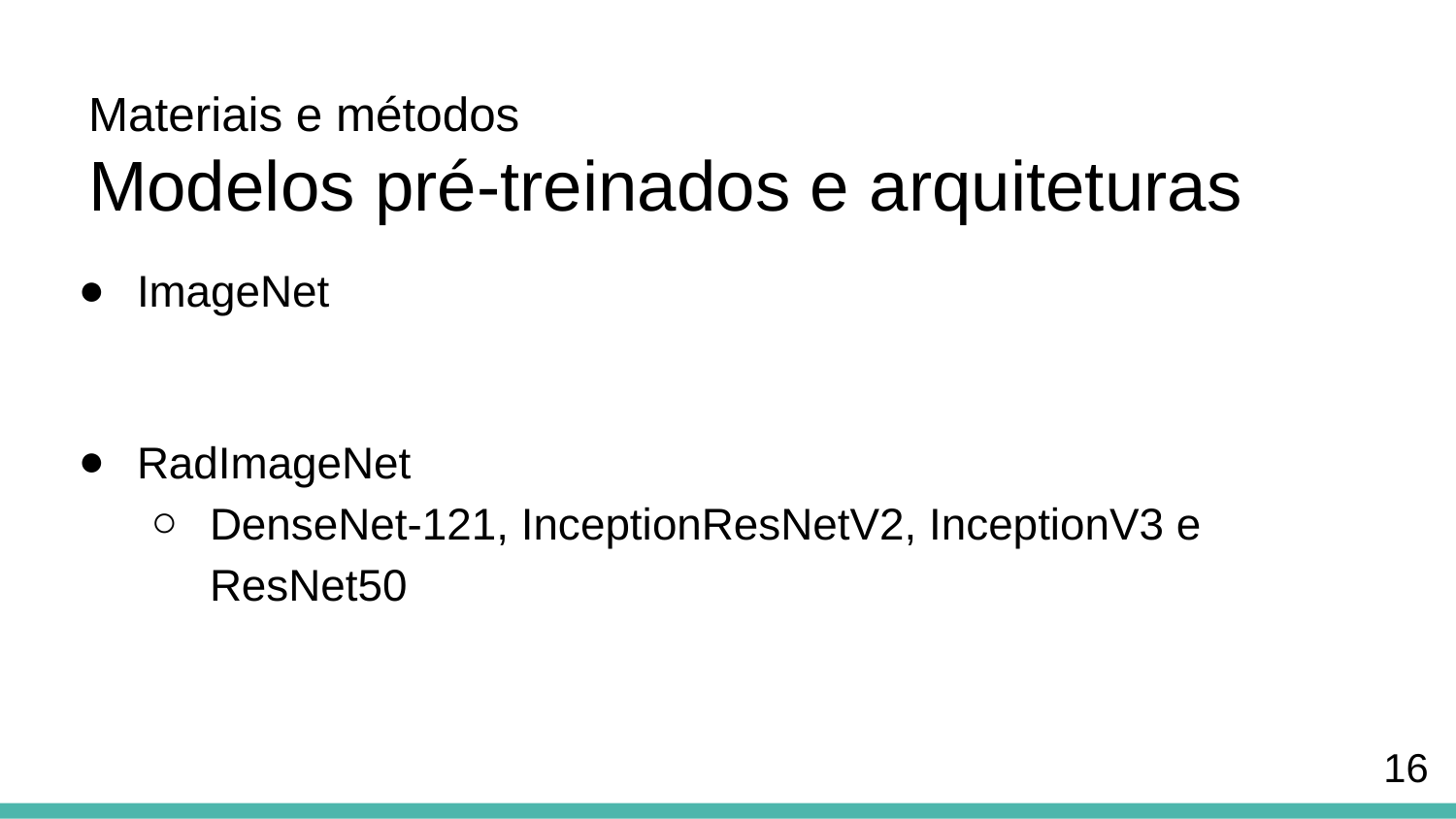

# Materiais e métodos
Modelos pré-treinados e arquiteturas
ImageNet

RadImageNet
DenseNet-121, InceptionResNetV2, InceptionV3 e ResNet50
16